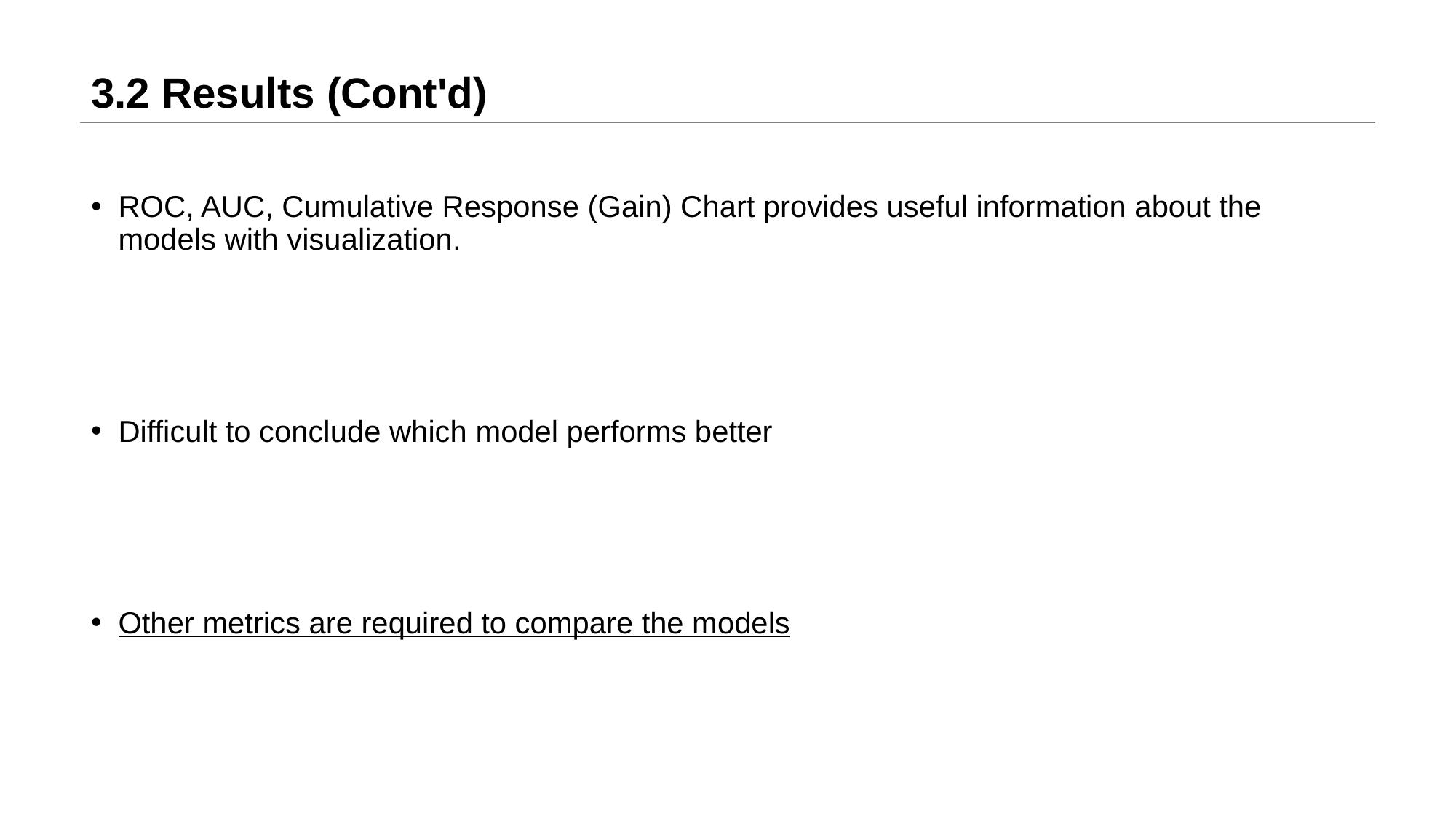

# 3.2 Results (Cont'd)

ROC, AUC, Cumulative Response (Gain) Chart provides useful information about the models with visualization.

Difficult to conclude which model performs better

Other metrics are required to compare the models